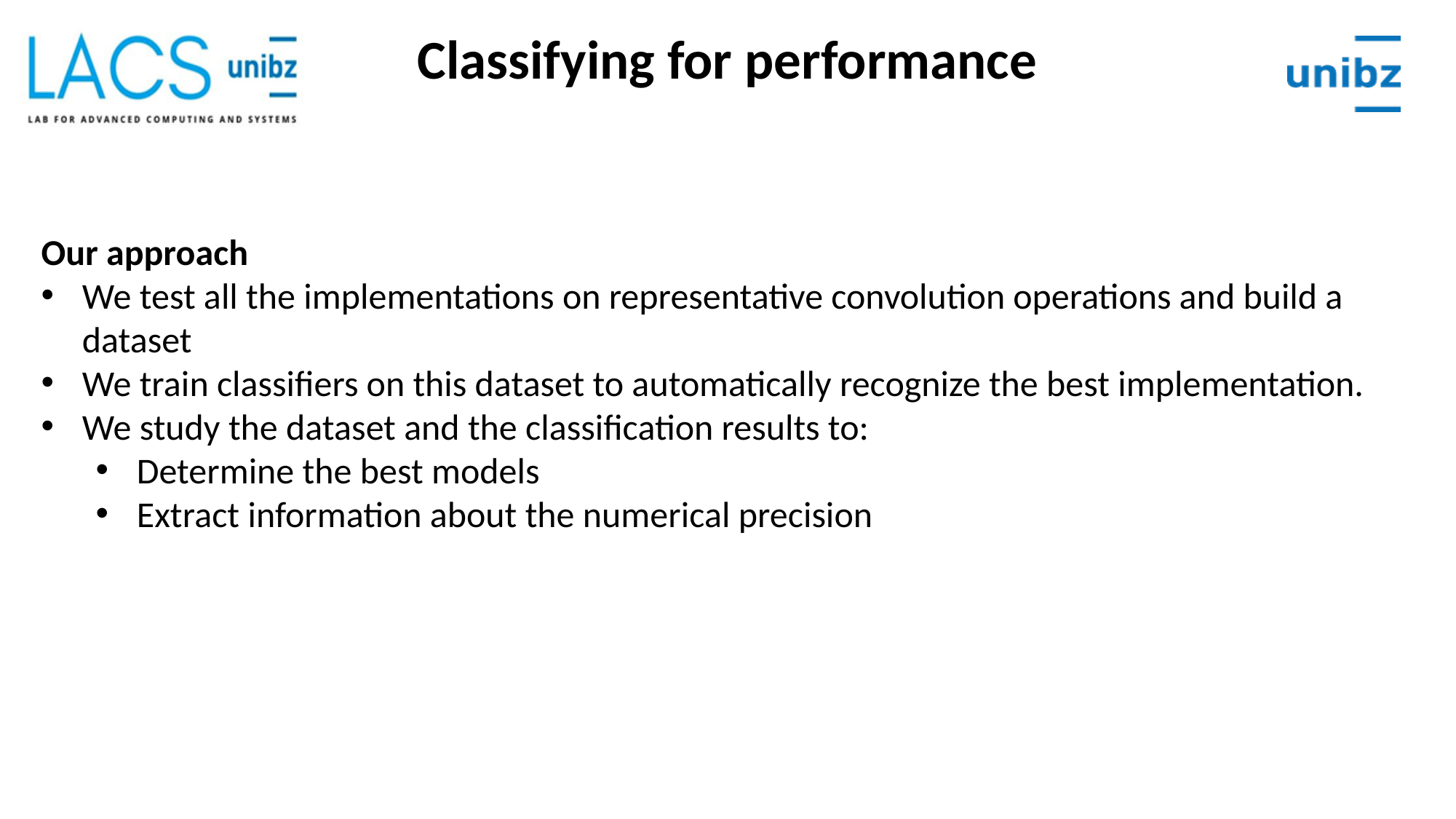

Classifying for performance
Our approach
We test all the implementations on representative convolution operations and build a dataset
We train classifiers on this dataset to automatically recognize the best implementation.
We study the dataset and the classification results to:
Determine the best models
Extract information about the numerical precision